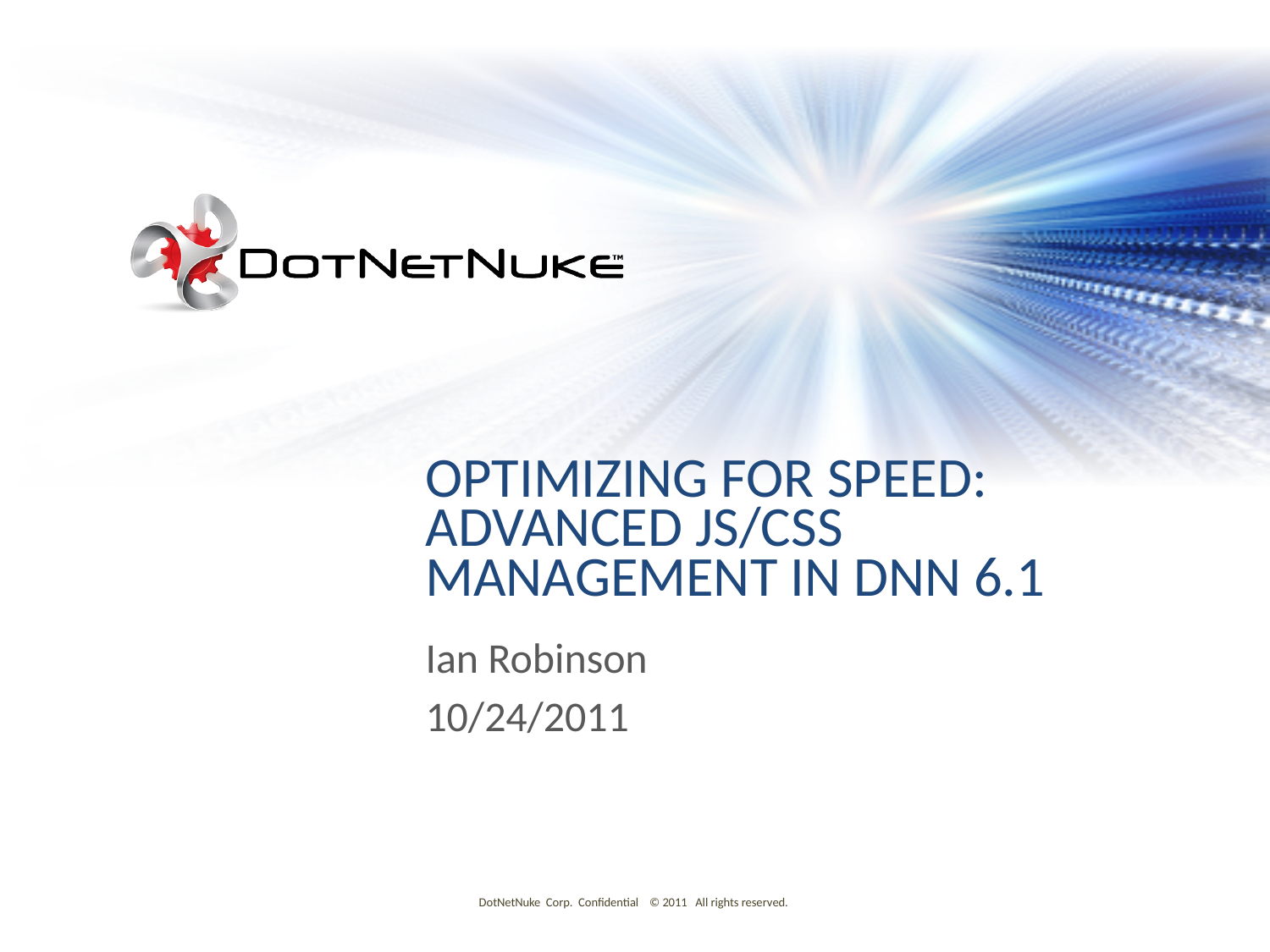

# Optimizing for Speed: Advanced JS/CSS Management in DNN 6.1
Ian Robinson
10/24/2011